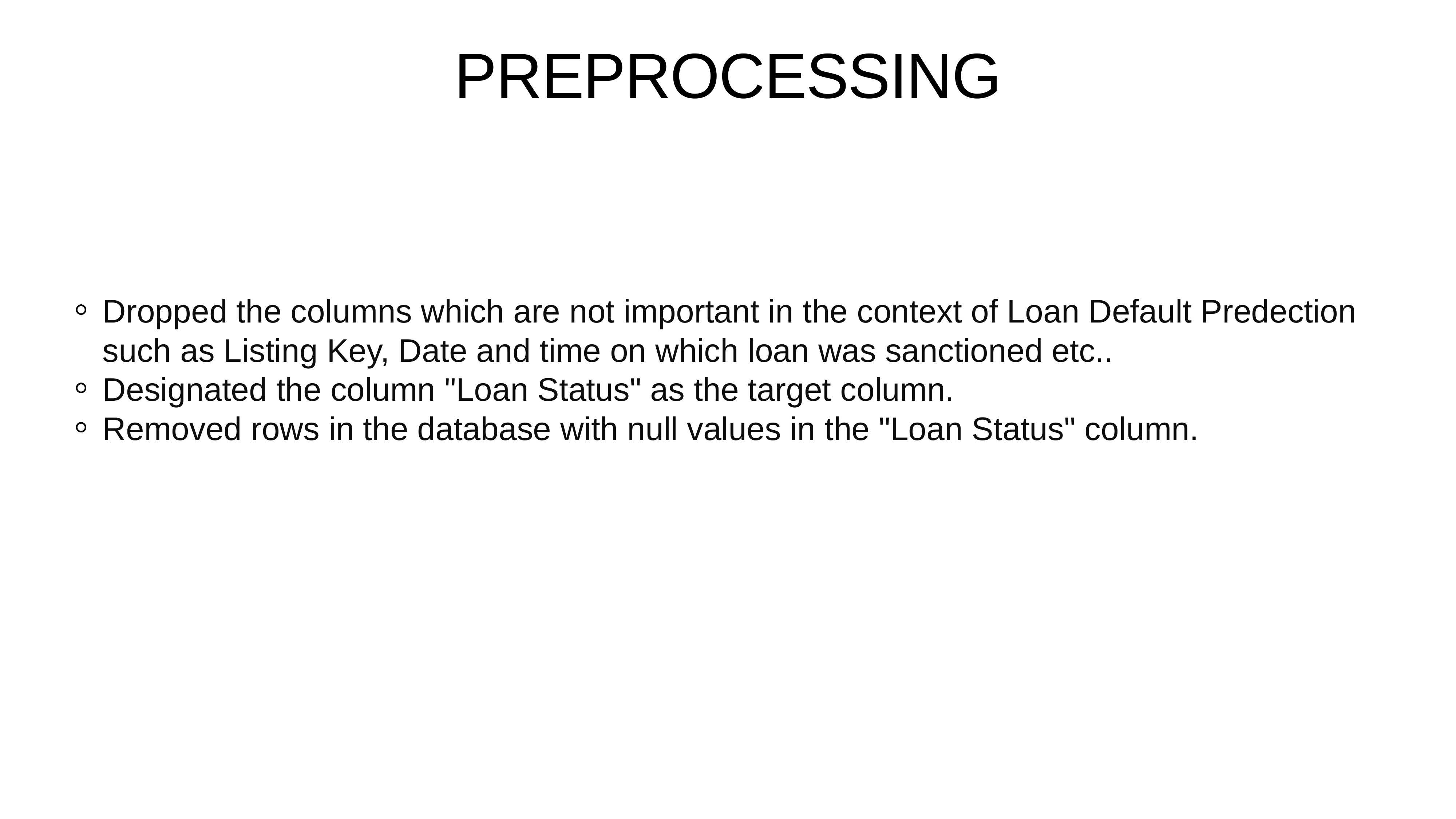

# PREPROCESSING

Dropped the columns which are not important in the context of Loan Default Predection such as Listing Key, Date and time on which loan was sanctioned etc..
Designated the column "Loan Status" as the target column.
Removed rows in the database with null values in the "Loan Status" column.